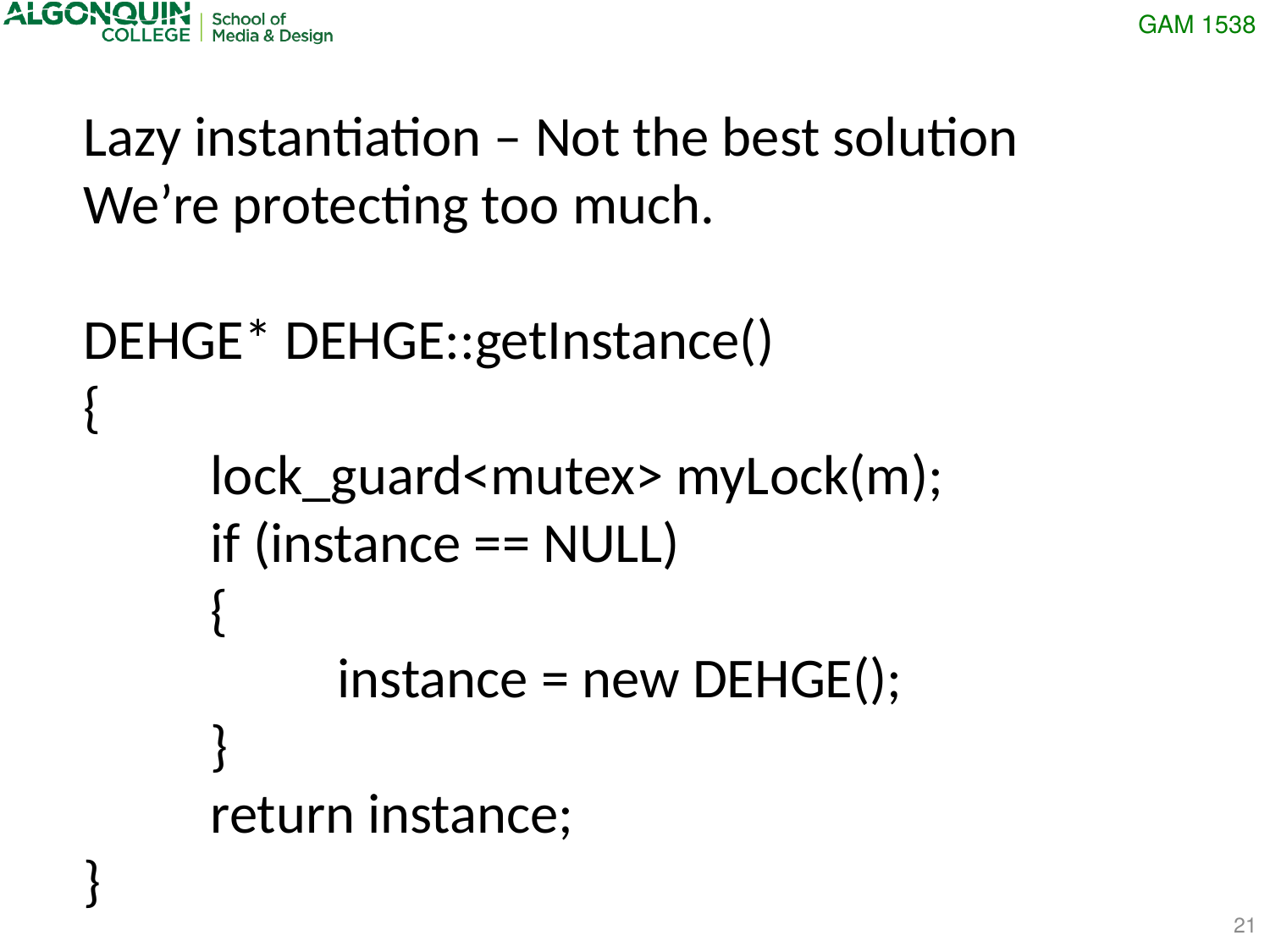

Lazy instantiation – Not the best solution
We’re protecting too much.

DEHGE* DEHGE::getInstance()
{
	lock_guard<mutex> myLock(m);
	if (instance == NULL)
	{
		instance = new DEHGE();
	}
	return instance;
}
21